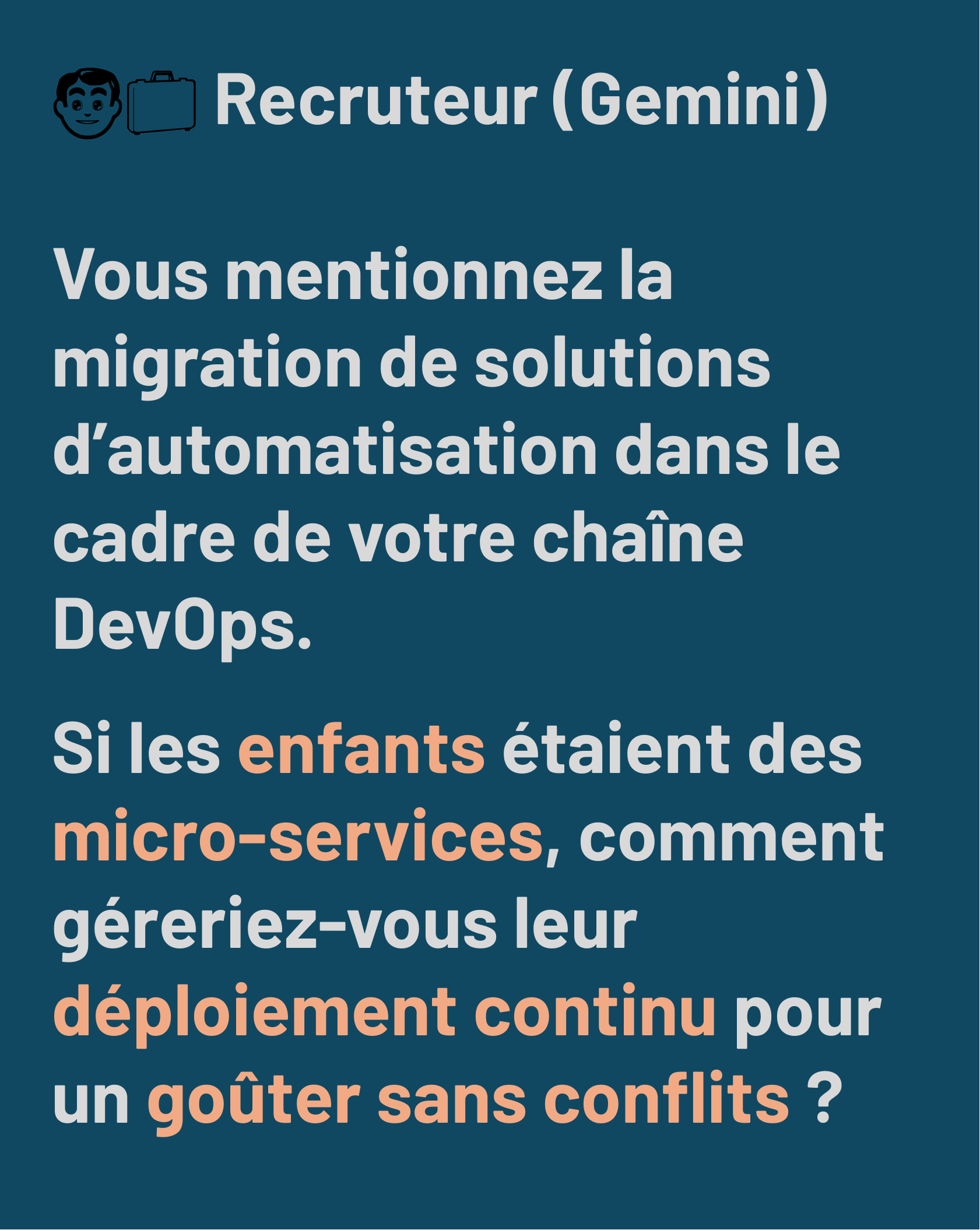

👨‍💼 Recruteur (Gemini)

Vous mentionnez la migration de solutions d’automatisation dans le cadre de votre chaîne DevOps.
Si les enfants étaient des micro-services, comment géreriez-vous leur déploiement continu pour un goûter sans conflits ?